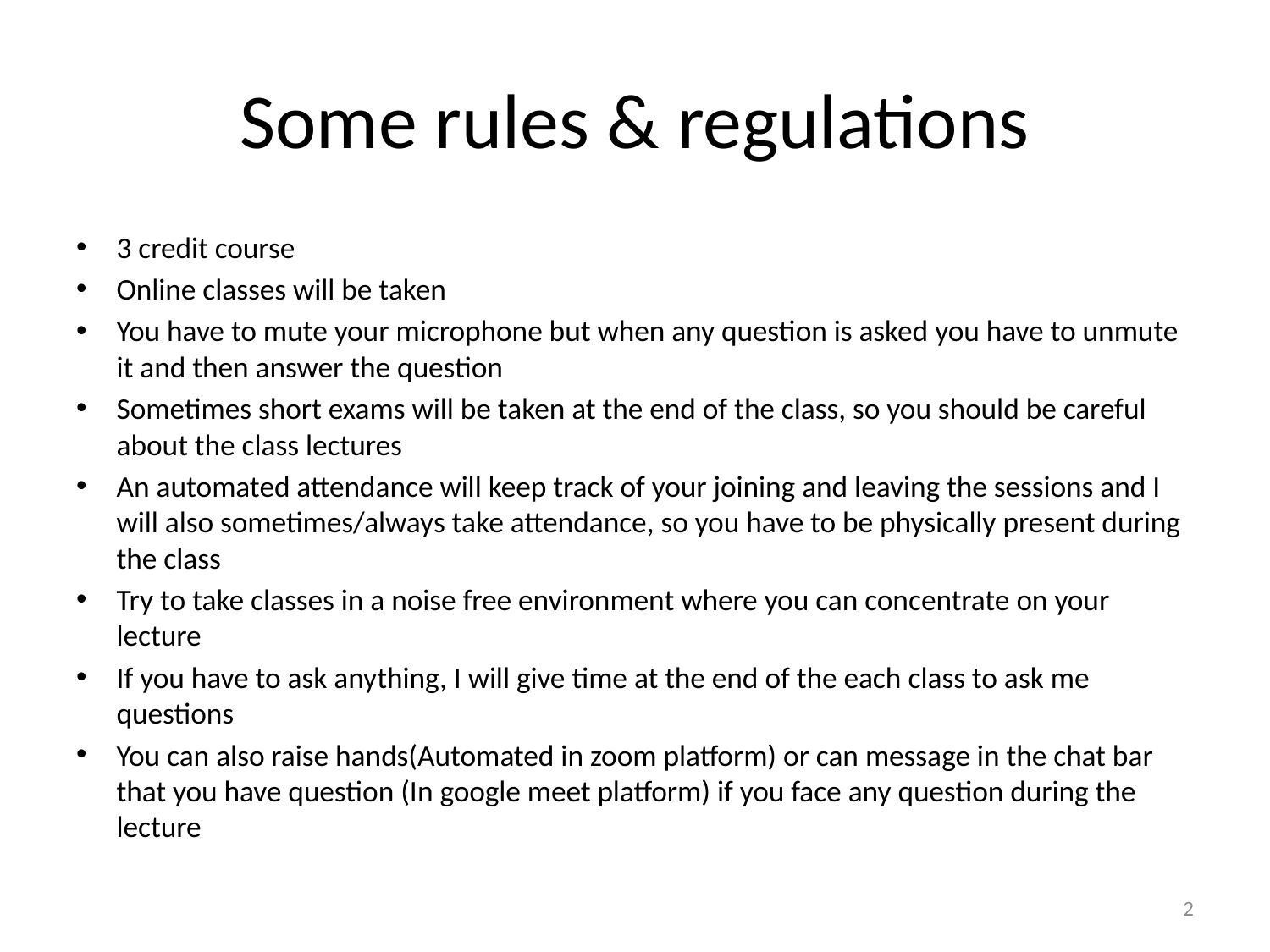

# Some rules & regulations
3 credit course
Online classes will be taken
You have to mute your microphone but when any question is asked you have to unmute it and then answer the question
Sometimes short exams will be taken at the end of the class, so you should be careful about the class lectures
An automated attendance will keep track of your joining and leaving the sessions and I will also sometimes/always take attendance, so you have to be physically present during the class
Try to take classes in a noise free environment where you can concentrate on your lecture
If you have to ask anything, I will give time at the end of the each class to ask me questions
You can also raise hands(Automated in zoom platform) or can message in the chat bar that you have question (In google meet platform) if you face any question during the lecture

2